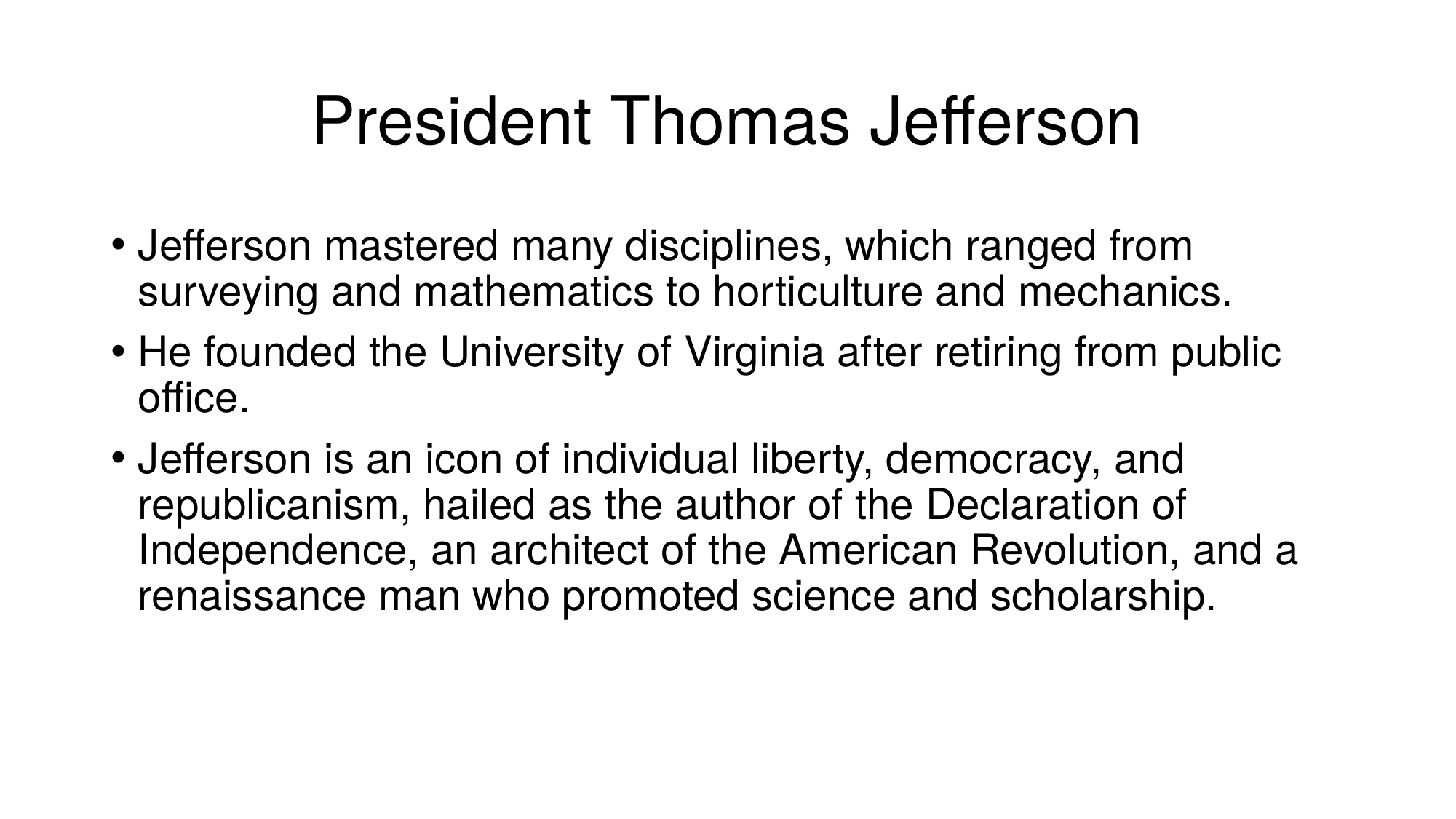

# President Thomas Jefferson
Jefferson mastered many disciplines, which ranged from surveying and mathematics to horticulture and mechanics.
He founded the University of Virginia after retiring from public office.
Jefferson is an icon of individual liberty, democracy, and republicanism, hailed as the author of the Declaration of Independence, an architect of the American Revolution, and a renaissance man who promoted science and scholarship.